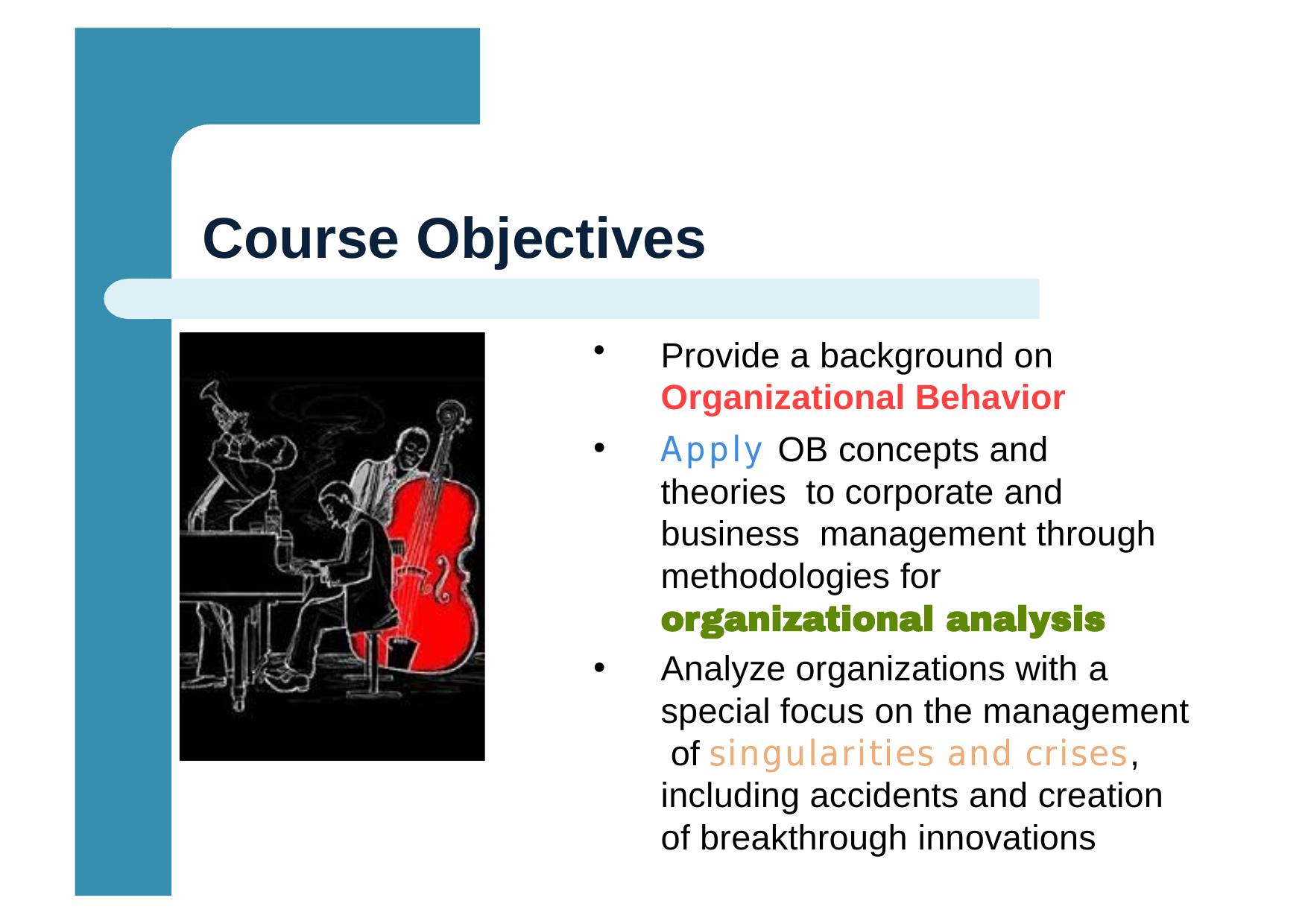

# Course Objectives
Provide a background on
Organizational Behavior
Apply OB concepts and theories  to corporate and business  management through  methodologies for  organizational analysis
Analyze organizations with a  special focus on the management  of singularities and crises,  including accidents and creation  of breakthrough innovations